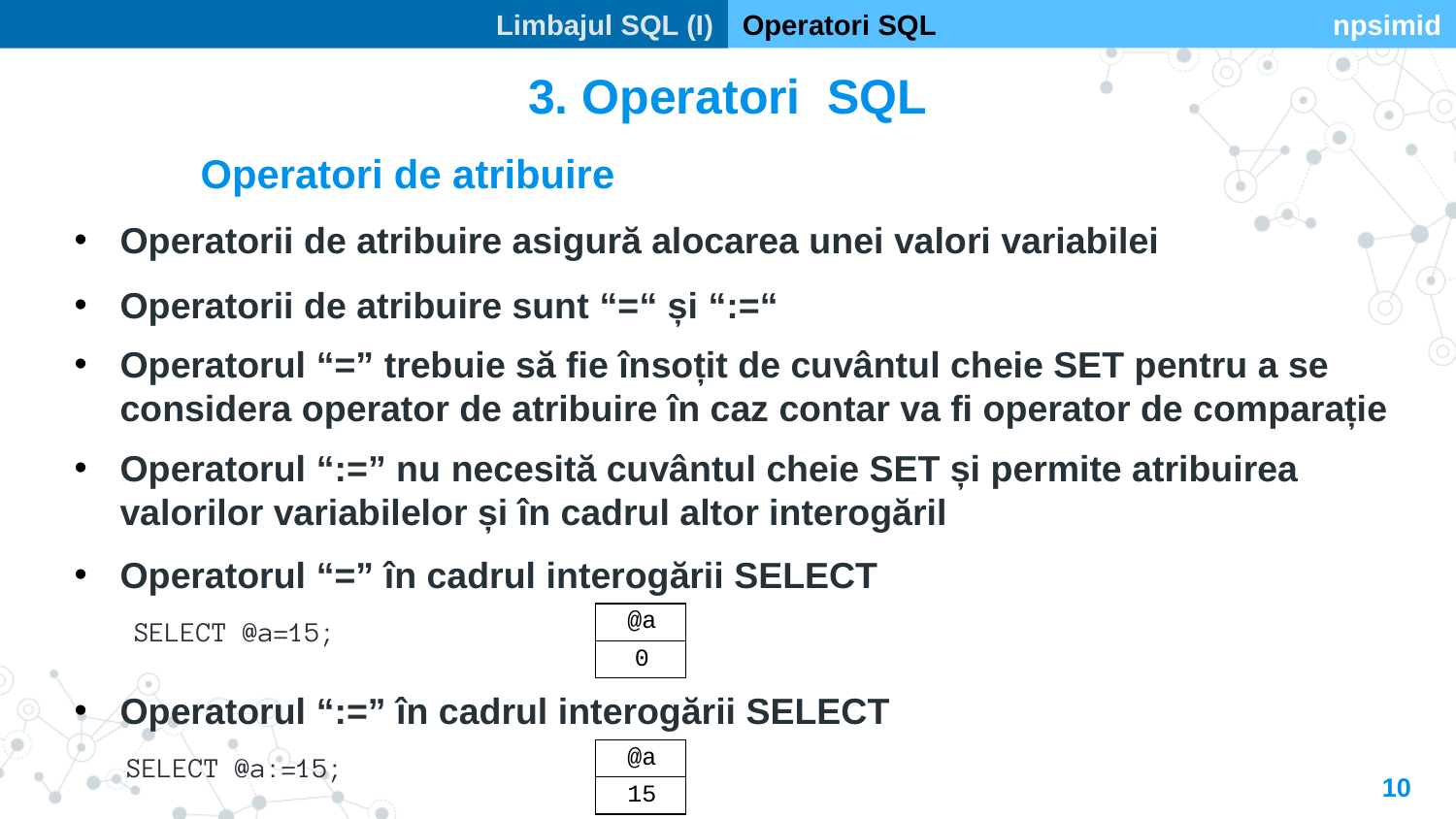

Limbajul SQL (I)
Operatori SQL
npsimid
3. Operatori  SQL
Operatori de atribuire
Operatorii de atribuire asigură alocarea unei valori variabilei
Operatorii de atribuire sunt “=“ și “:=“
Operatorul “=” trebuie să fie însoțit de cuvântul cheie SET pentru a se considera operator de atribuire în caz contar va fi operator de comparație
Operatorul “:=” nu necesită cuvântul cheie SET și permite atribuirea valorilor variabilelor și în cadrul altor interogăril
Operatorul “=” în cadrul interogării SELECT
SELECT @a=15;
| @a |
| --- |
| 0 |
Operatorul “:=” în cadrul interogării SELECT
SELECT @a:=15;
| @a |
| --- |
| 15 |
10